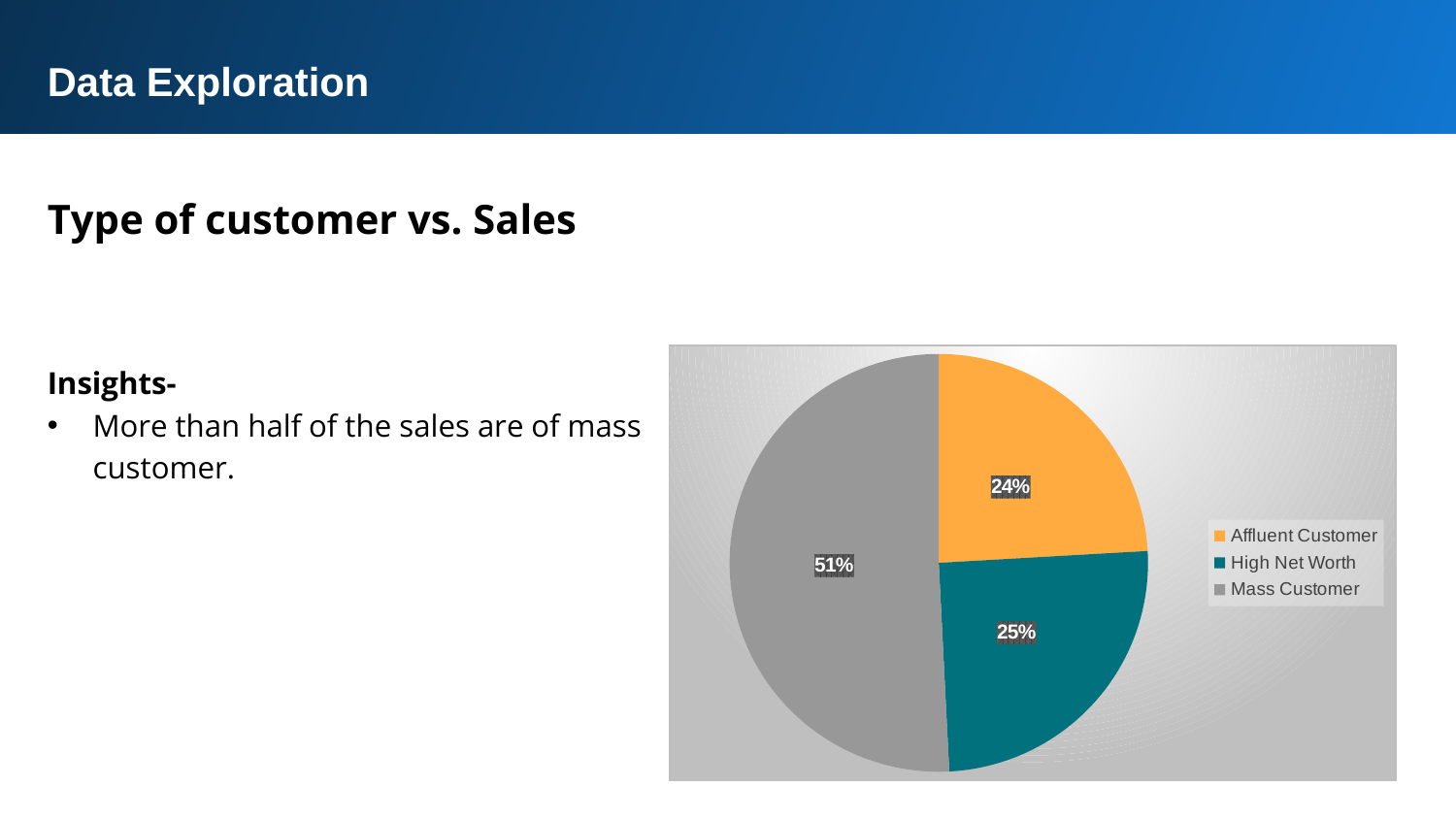

Data Exploration

Type of customer vs. Sales
Insights-
More than half of the sales are of mass customer.

### Chart

| Category | Total |
|---|---|
| Affluent Customer | 241.0 |
| High Net Worth | 251.0 |
| Mass Customer | 508.0 |